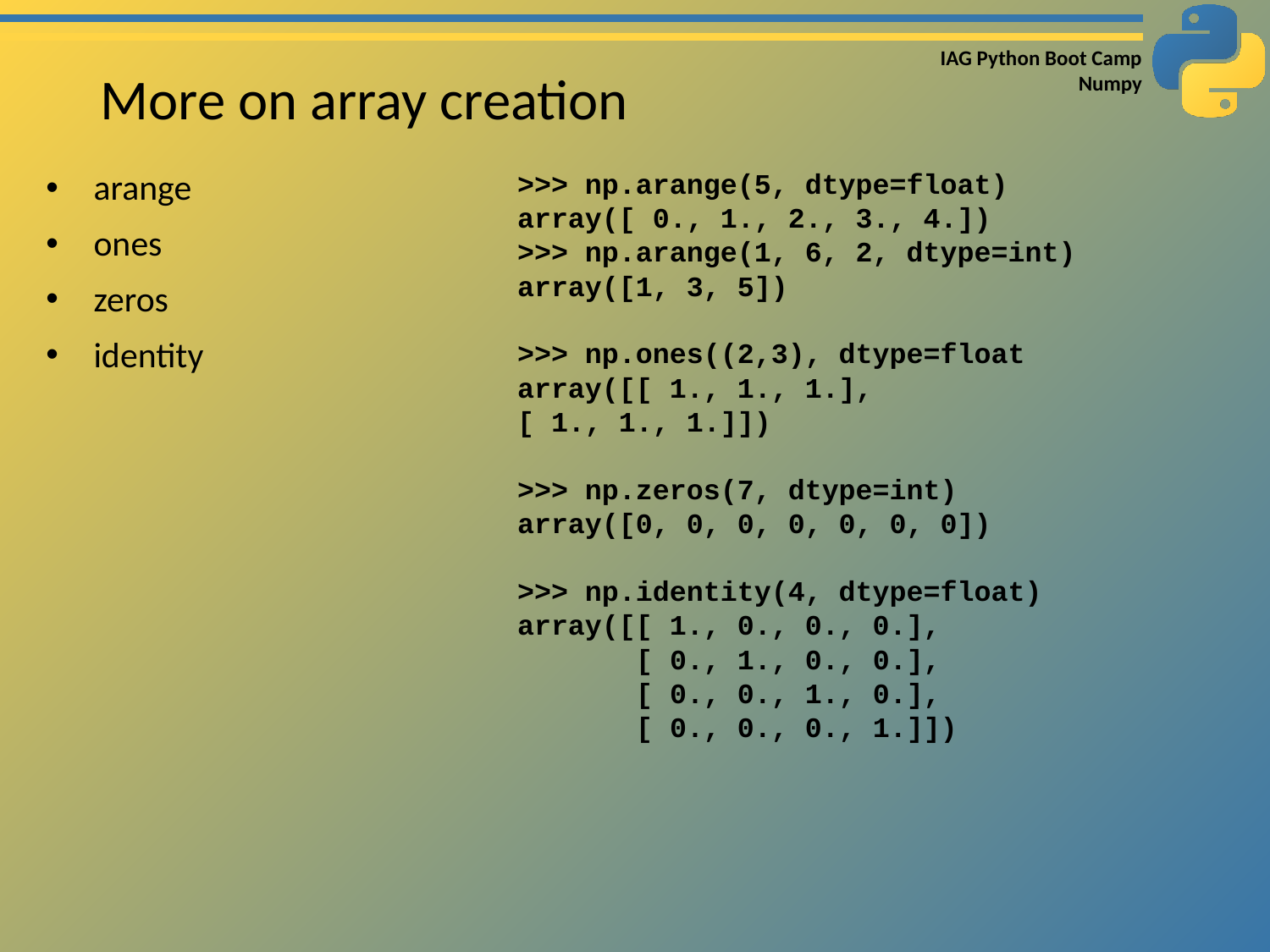

# More on array creation
arange
ones
zeros
identity
>>> np.arange(5, dtype=float)
array([ 0., 1., 2., 3., 4.])
>>> np.arange(1, 6, 2, dtype=int)
array([1, 3, 5])

>>> np.ones((2,3), dtype=float
array([[ 1., 1., 1.],
[ 1., 1., 1.]])

>>> np.zeros(7, dtype=int)
array([0, 0, 0, 0, 0, 0, 0])

>>> np.identity(4, dtype=float)
array([[ 1., 0., 0., 0.],
       [ 0., 1., 0., 0.],
       [ 0., 0., 1., 0.],
       [ 0., 0., 0., 1.]])